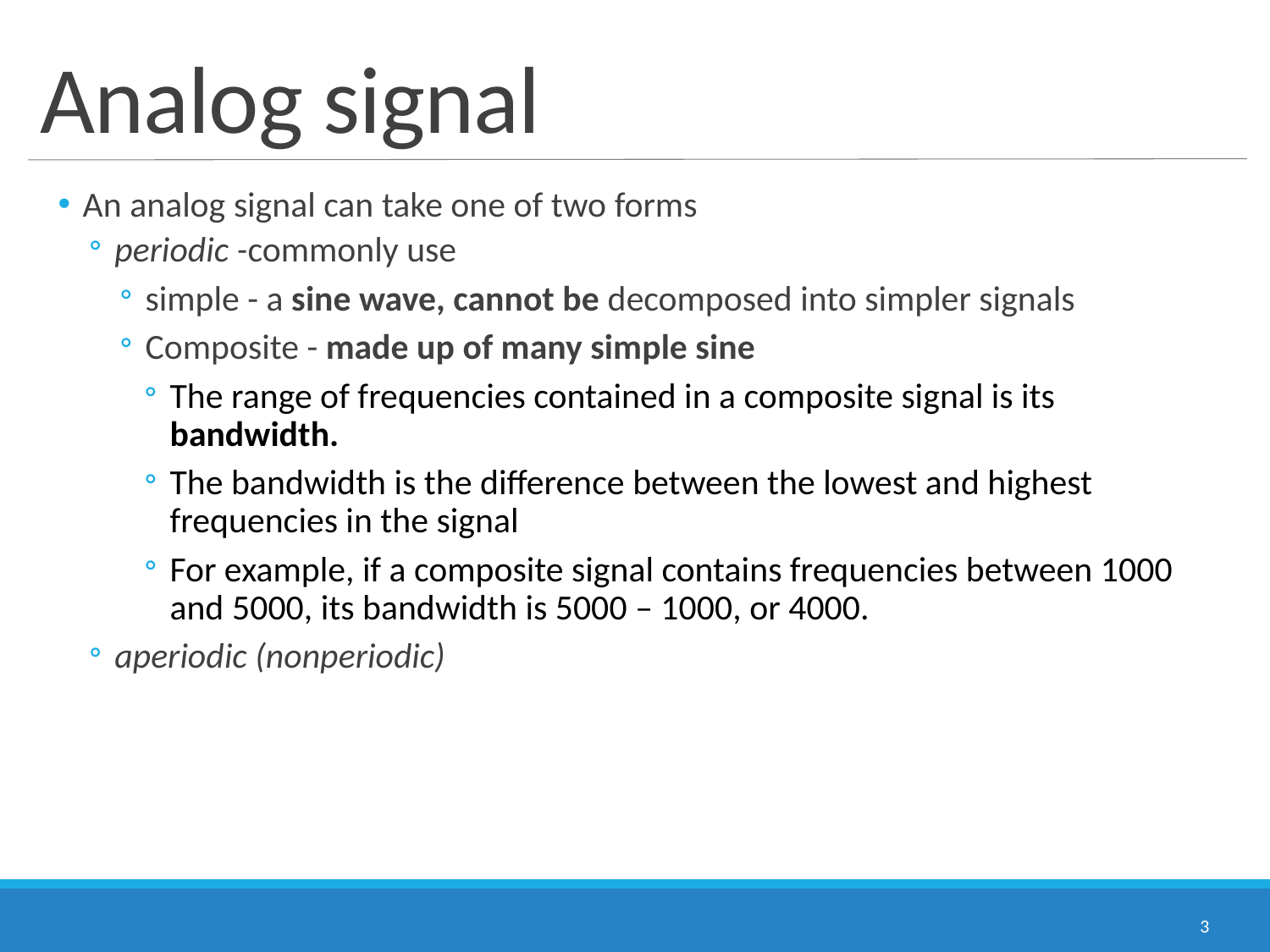

# Analog signal
An analog signal can take one of two forms
periodic -commonly use
simple - a sine wave, cannot be decomposed into simpler signals
Composite - made up of many simple sine
The range of frequencies contained in a composite signal is its bandwidth.
The bandwidth is the difference between the lowest and highest frequencies in the signal
For example, if a composite signal contains frequencies between 1000 and 5000, its bandwidth is 5000 – 1000, or 4000.
aperiodic (nonperiodic)